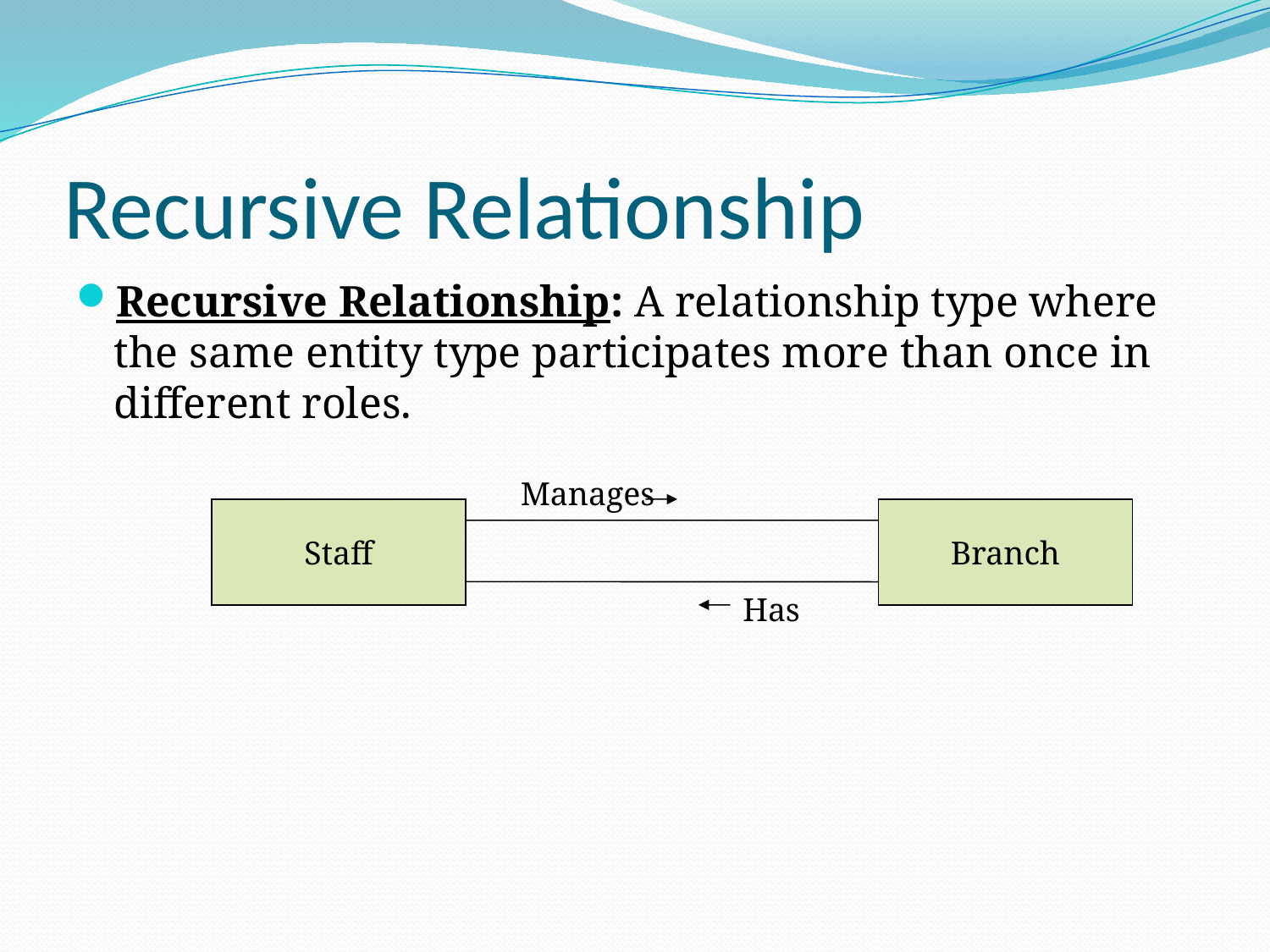

# Recursive Relationship
Recursive Relationship: A relationship type where the same entity type participates more than once in different roles.
Manages
Staff

Branch

Has